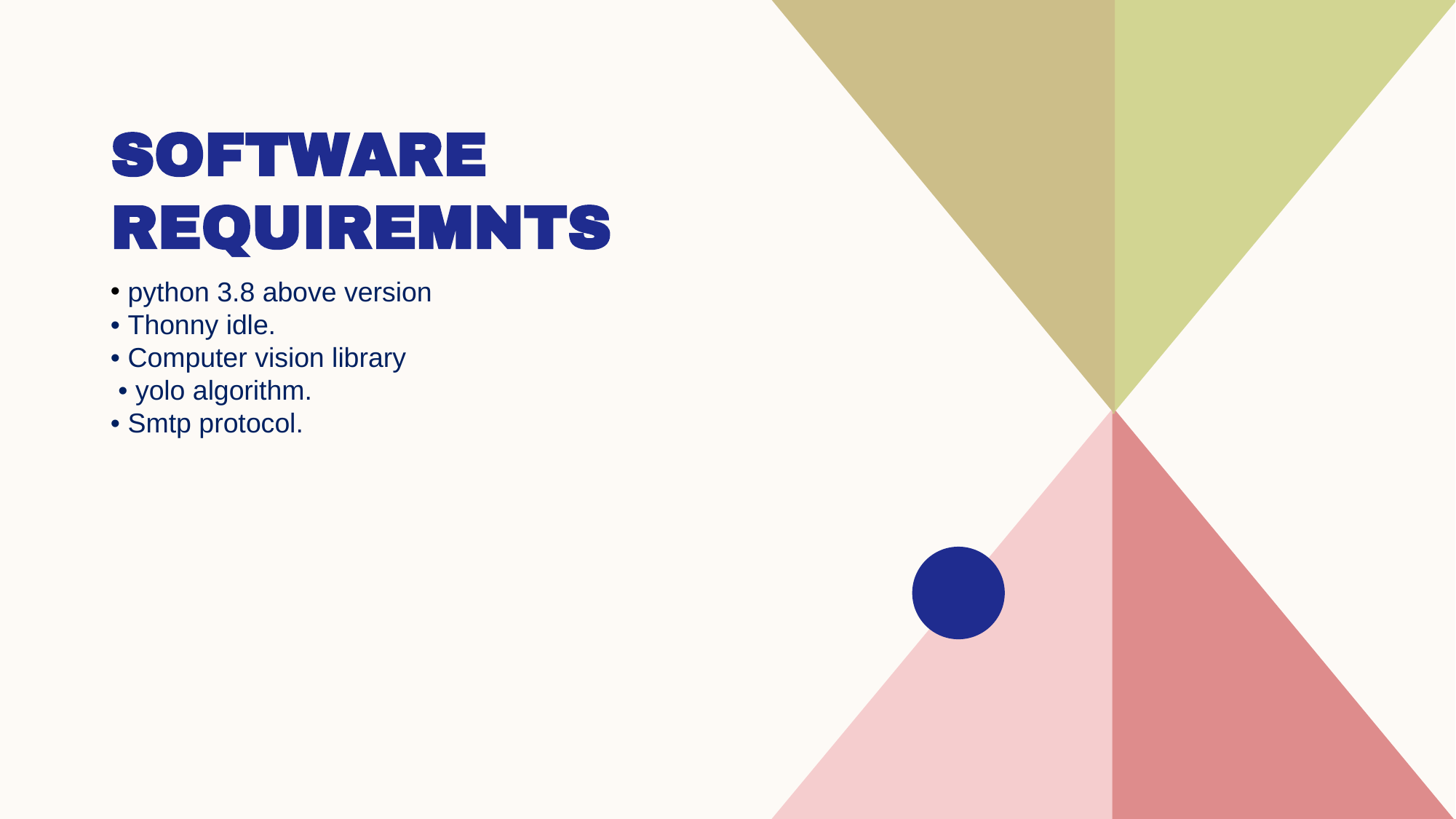

# SOFTWARE REQUIREMNTS
 python 3.8 above version
• Thonny idle.
• Computer vision library
 • yolo algorithm.
• Smtp protocol.